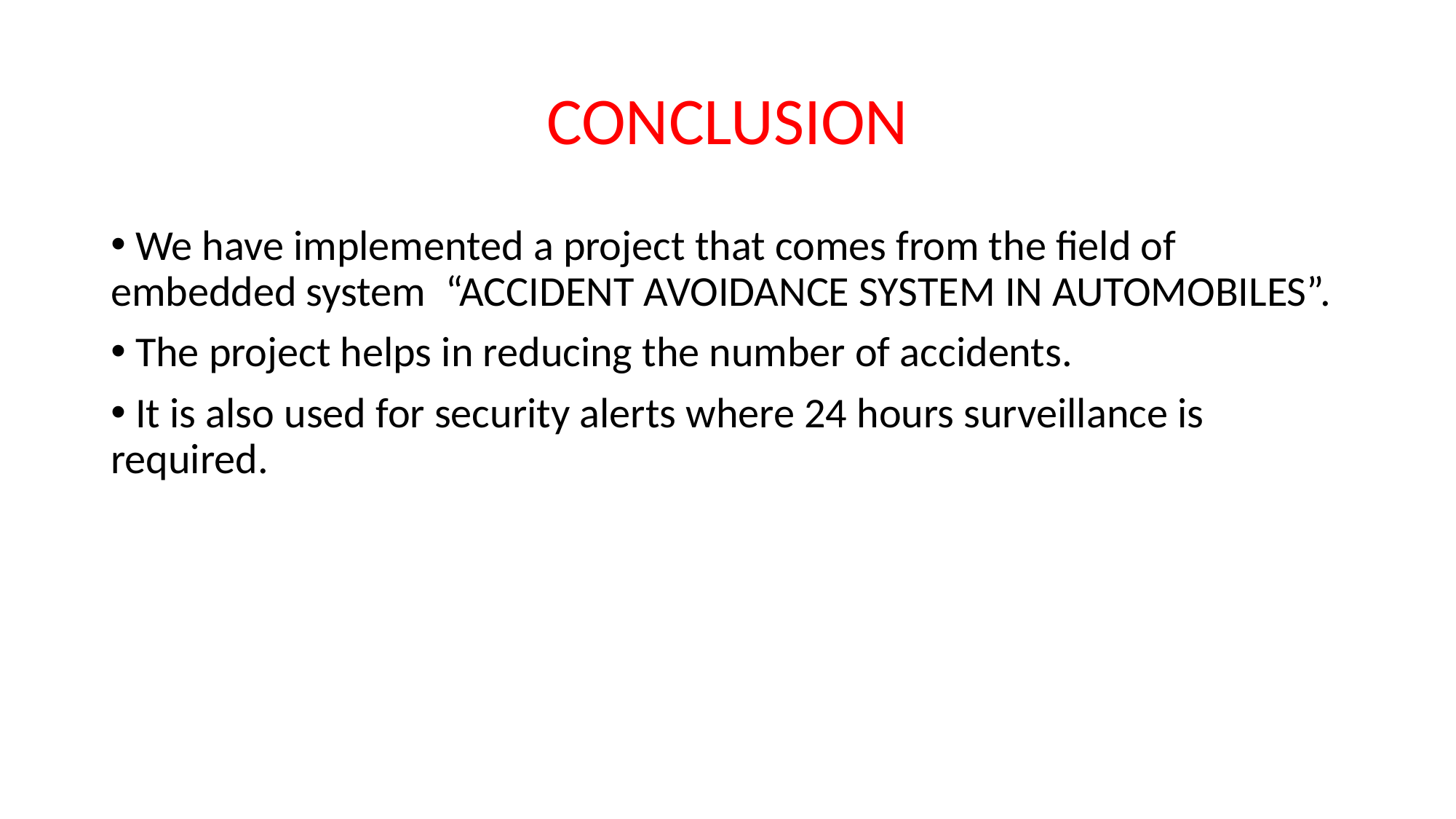

# CONCLUSION
 We have implemented a project that comes from the field of embedded system  “ACCIDENT AVOIDANCE SYSTEM IN AUTOMOBILES”.
 The project helps in reducing the number of accidents.
 It is also used for security alerts where 24 hours surveillance is required.